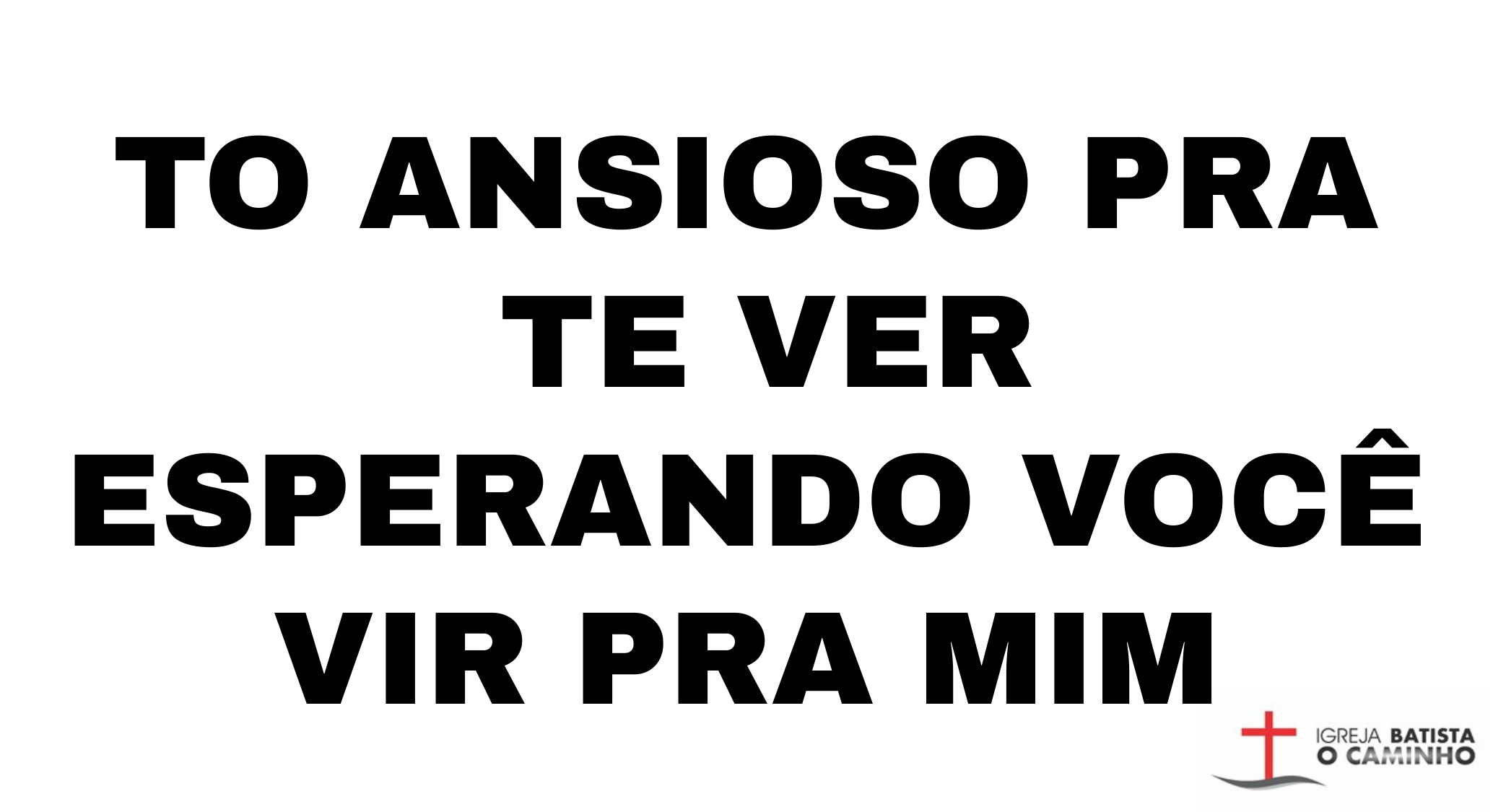

TO ANSIOSO PRA
 TE VER
ESPERANDO VOCÊ VIR PRA MIM